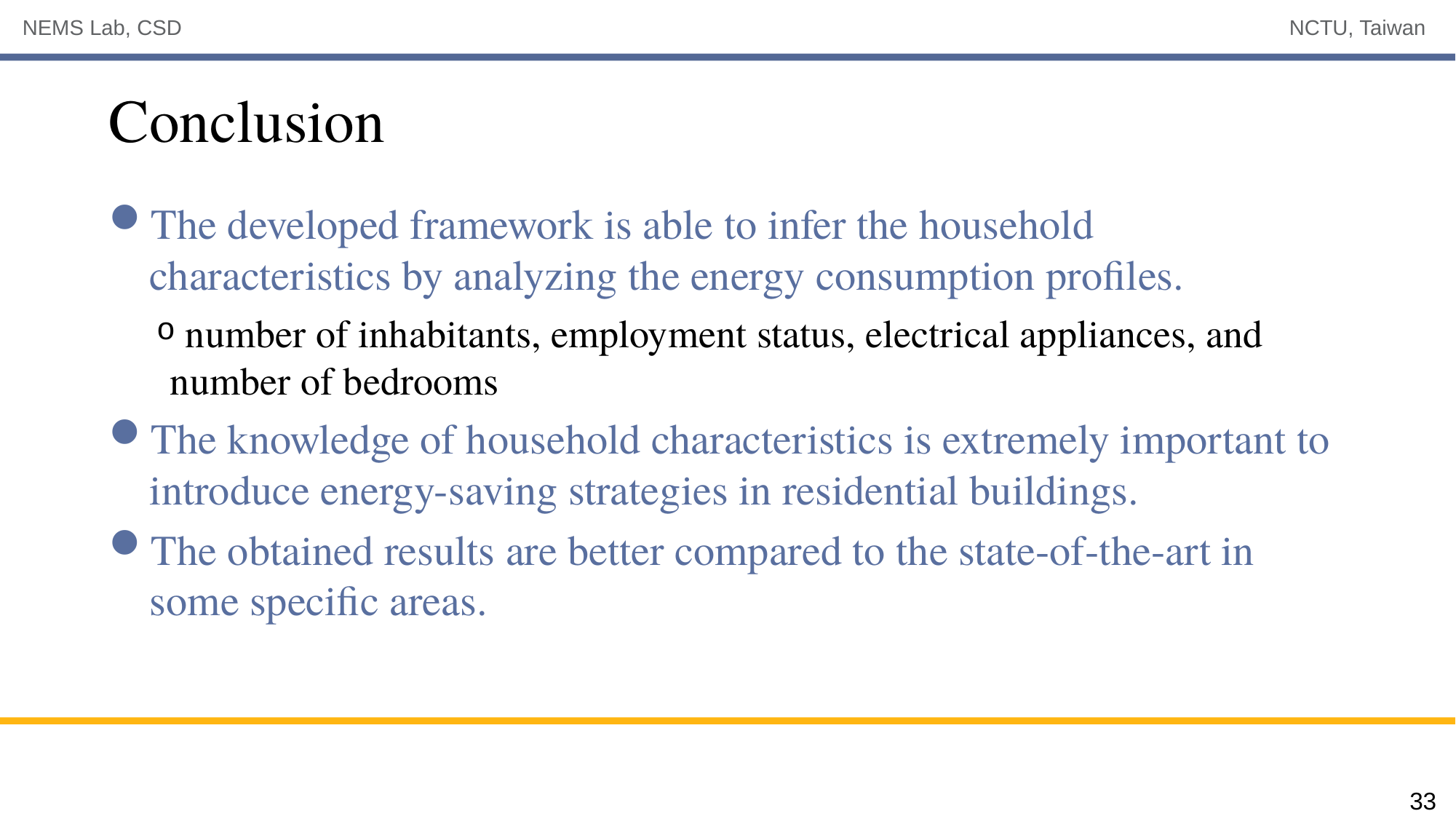

# Conclusion
The developed framework is able to infer the household characteristics by analyzing the energy consumption profiles.
 number of inhabitants, employment status, electrical appliances, and number of bedrooms
The knowledge of household characteristics is extremely important to introduce energy-saving strategies in residential buildings.
The obtained results are better compared to the state-of-the-art in some specific areas.
33